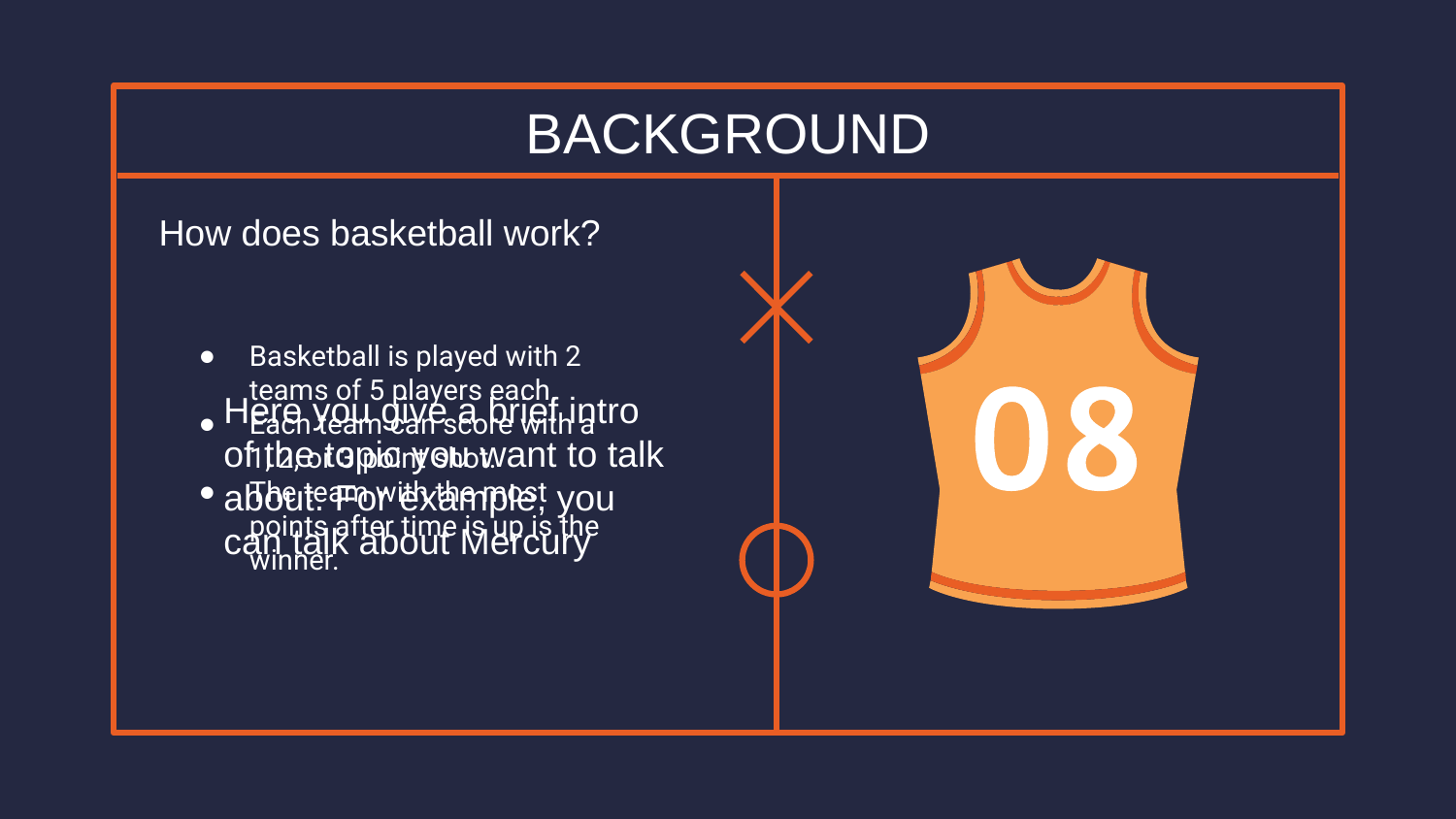

# BACKGROUND
How does basketball work?

Basketball is played with 2 teams of 5 players each.
Each team can score with a 1, 2, or 3 point shot.
The team with the most points after time is up is the winner.
Here you give a brief intro of the topic you want to talk about. For example, you can talk about Mercury